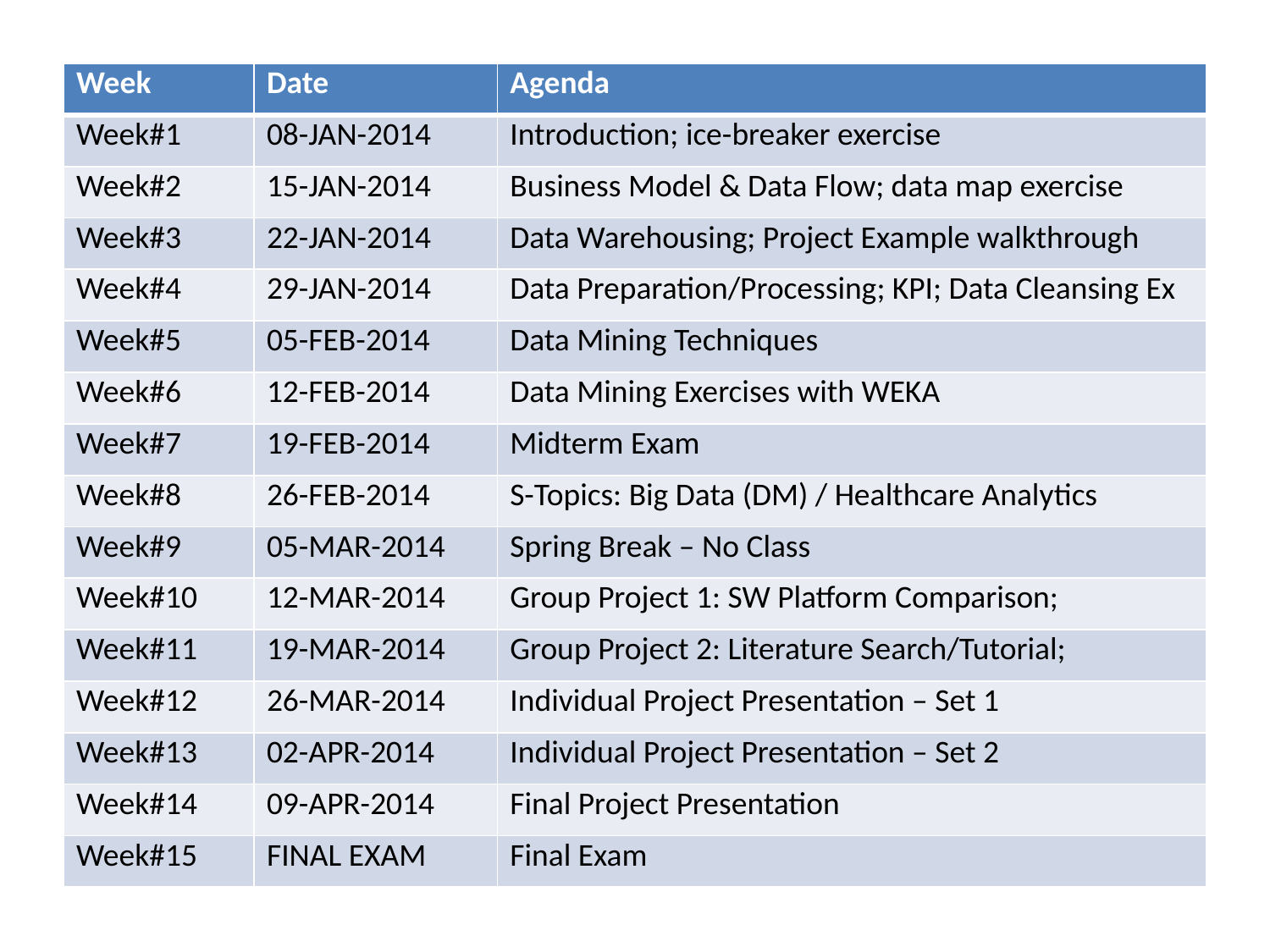

| Week | Date | Agenda |
| --- | --- | --- |
| Week#1 | 08-JAN-2014 | Introduction; ice-breaker exercise |
| Week#2 | 15-JAN-2014 | Business Model & Data Flow; data map exercise |
| Week#3 | 22-JAN-2014 | Data Warehousing; Project Example walkthrough |
| Week#4 | 29-JAN-2014 | Data Preparation/Processing; KPI; Data Cleansing Ex |
| Week#5 | 05-FEB-2014 | Data Mining Techniques |
| Week#6 | 12-FEB-2014 | Data Mining Exercises with WEKA |
| Week#7 | 19-FEB-2014 | Midterm Exam |
| Week#8 | 26-FEB-2014 | S-Topics: Big Data (DM) / Healthcare Analytics |
| Week#9 | 05-MAR-2014 | Spring Break – No Class |
| Week#10 | 12-MAR-2014 | Group Project 1: SW Platform Comparison; |
| Week#11 | 19-MAR-2014 | Group Project 2: Literature Search/Tutorial; |
| Week#12 | 26-MAR-2014 | Individual Project Presentation – Set 1 |
| Week#13 | 02-APR-2014 | Individual Project Presentation – Set 2 |
| Week#14 | 09-APR-2014 | Final Project Presentation |
| Week#15 | FINAL EXAM | Final Exam |